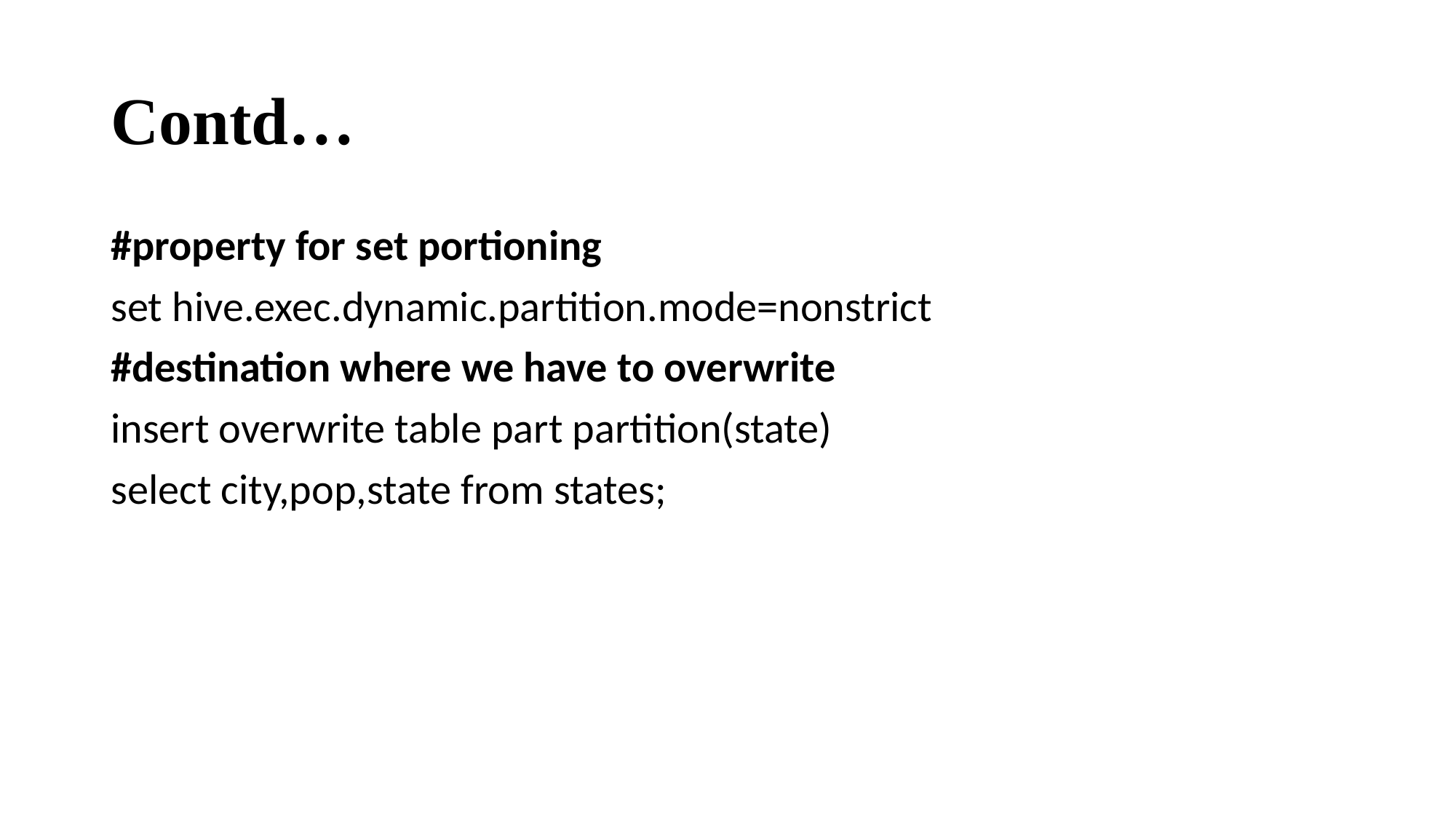

# Contd…
#property for set portioning
set hive.exec.dynamic.partition.mode=nonstrict
#destination where we have to overwrite
insert overwrite table part partition(state)
select city,pop,state from states;